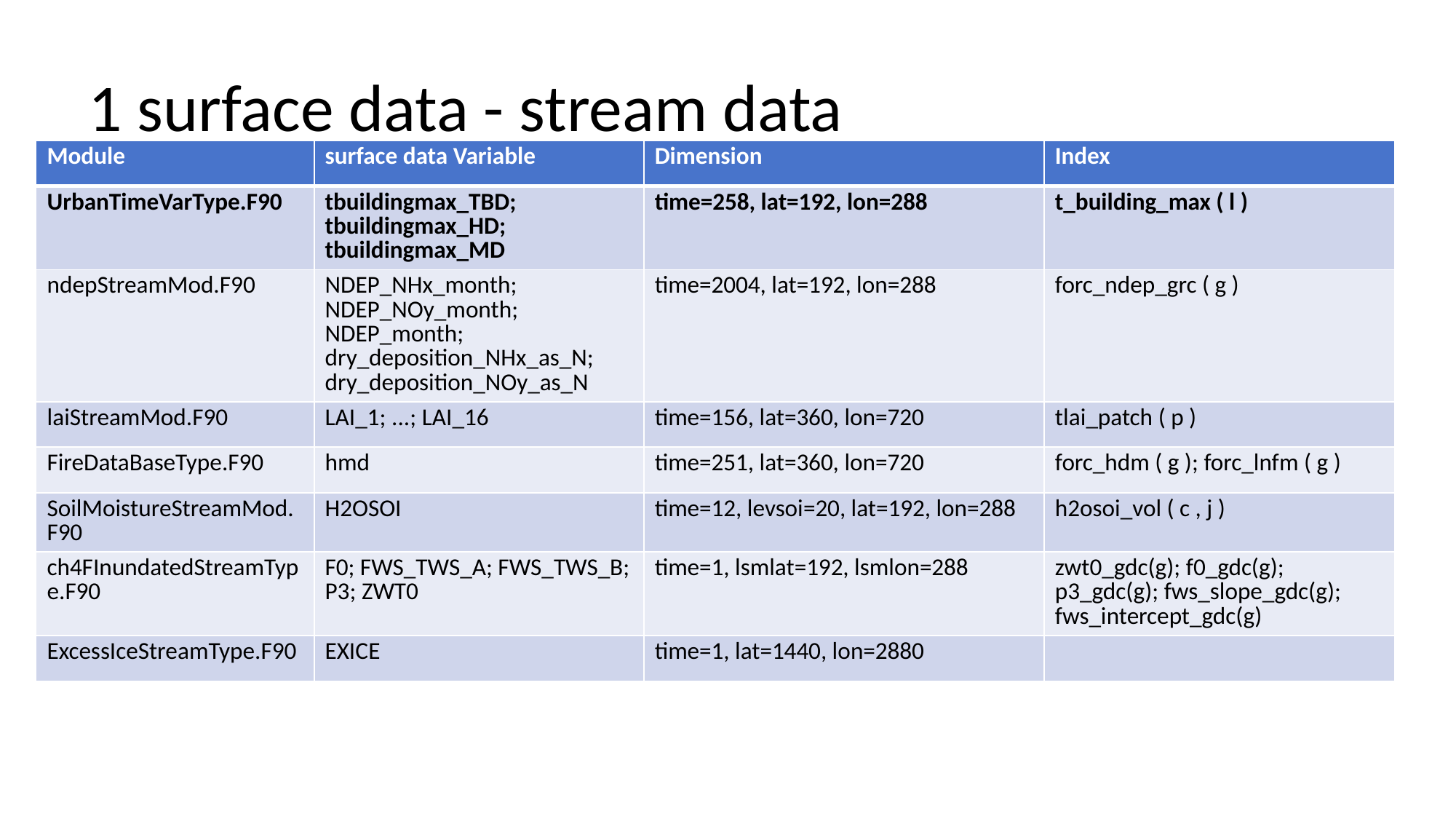

# 1 surface data - stream data
| Module | surface data Variable | Dimension | Index |
| --- | --- | --- | --- |
| UrbanTimeVarType.F90 | tbuildingmax\_TBD; tbuildingmax\_HD; tbuildingmax\_MD | time=258, lat=192, lon=288 | t\_building\_max ( l ) |
| ndepStreamMod.F90 | NDEP\_NHx\_month; NDEP\_NOy\_month; NDEP\_month; dry\_deposition\_NHx\_as\_N; dry\_deposition\_NOy\_as\_N | time=2004, lat=192, lon=288 | forc\_ndep\_grc ( g ) |
| laiStreamMod.F90 | LAI\_1; ...; LAI\_16 | time=156, lat=360, lon=720 | tlai\_patch ( p ) |
| FireDataBaseType.F90 | hmd | time=251, lat=360, lon=720 | forc\_hdm ( g ); forc\_lnfm ( g ) |
| SoilMoistureStreamMod.F90 | H2OSOI | time=12, levsoi=20, lat=192, lon=288 | h2osoi\_vol ( c , j ) |
| ch4FInundatedStreamType.F90 | F0; FWS\_TWS\_A; FWS\_TWS\_B; P3; ZWT0 | time=1, lsmlat=192, lsmlon=288 | zwt0\_gdc(g); f0\_gdc(g); p3\_gdc(g); fws\_slope\_gdc(g); fws\_intercept\_gdc(g) |
| ExcessIceStreamType.F90 | EXICE | time=1, lat=1440, lon=2880 |  |